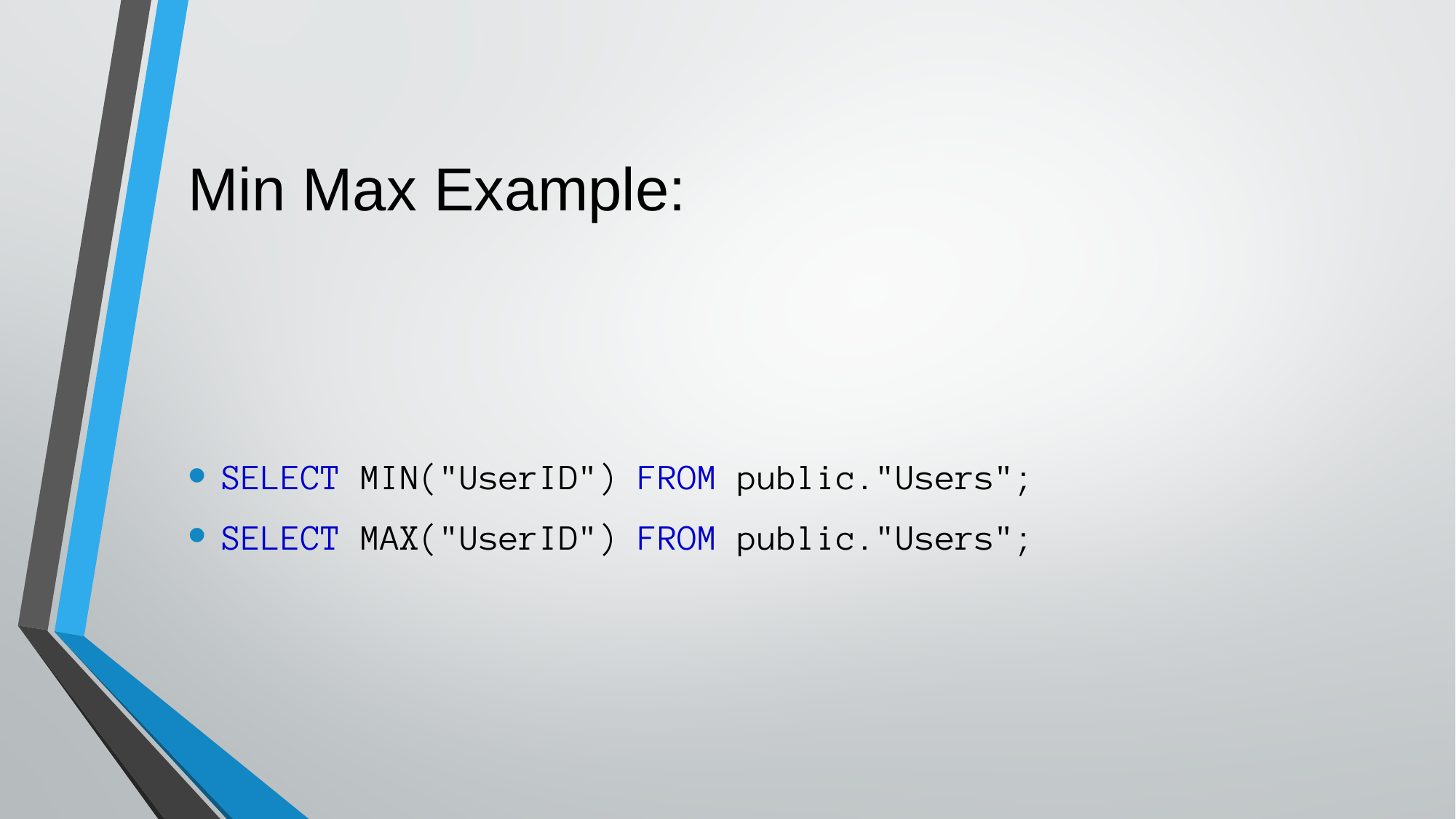

# Min Max Example:
SELECT MIN("UserID") FROM public."Users";
SELECT MAX("UserID") FROM public."Users";